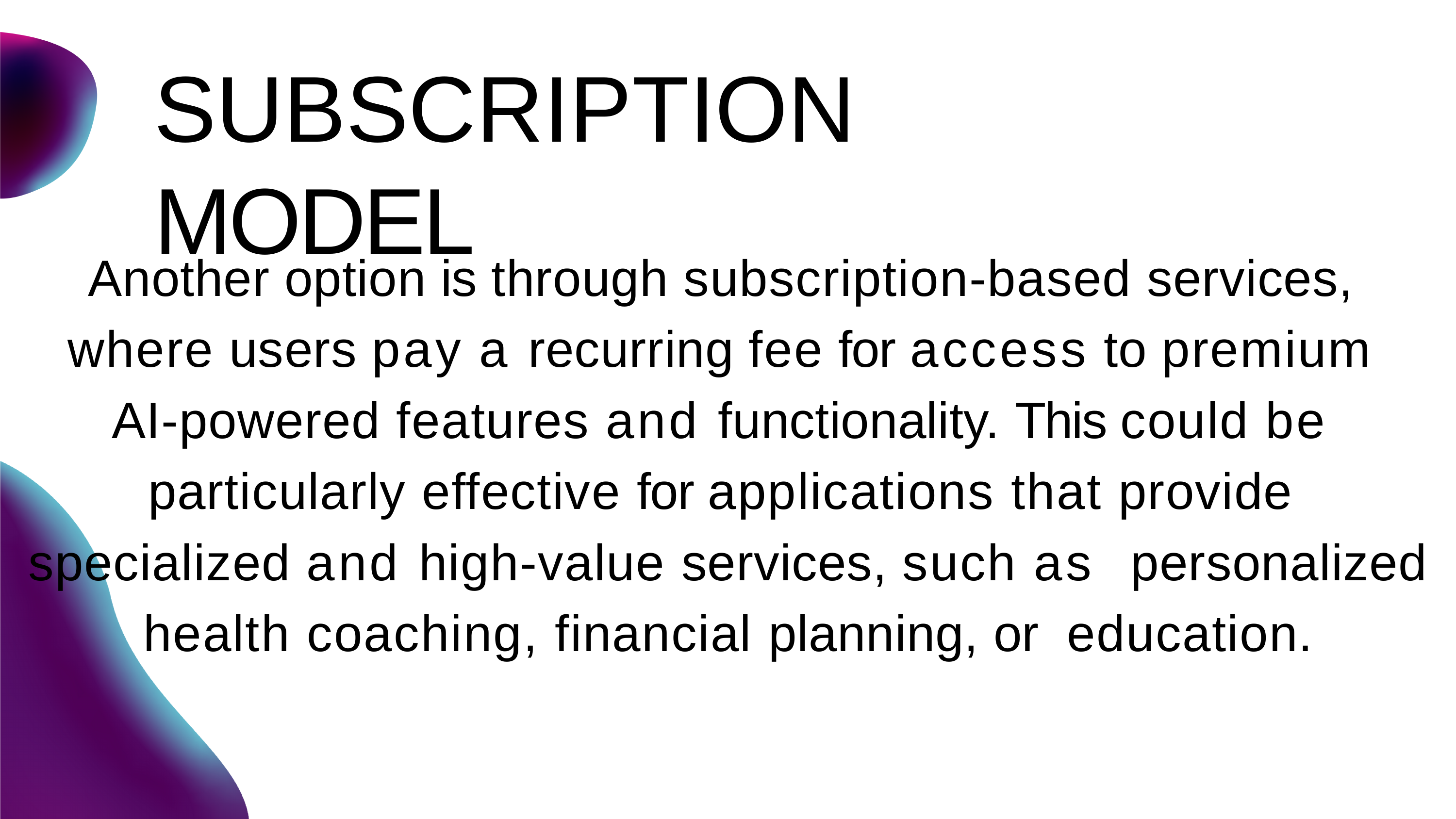

# SUBSCRIPTION MODEL
Another option is through subscription-based services,  where users pay a recurring fee for access to premium  AI-powered features and functionality. This could be  particularly effective for applications that provide  specialized and high-value services, such as  personalized health coaching, financial planning, or  education.